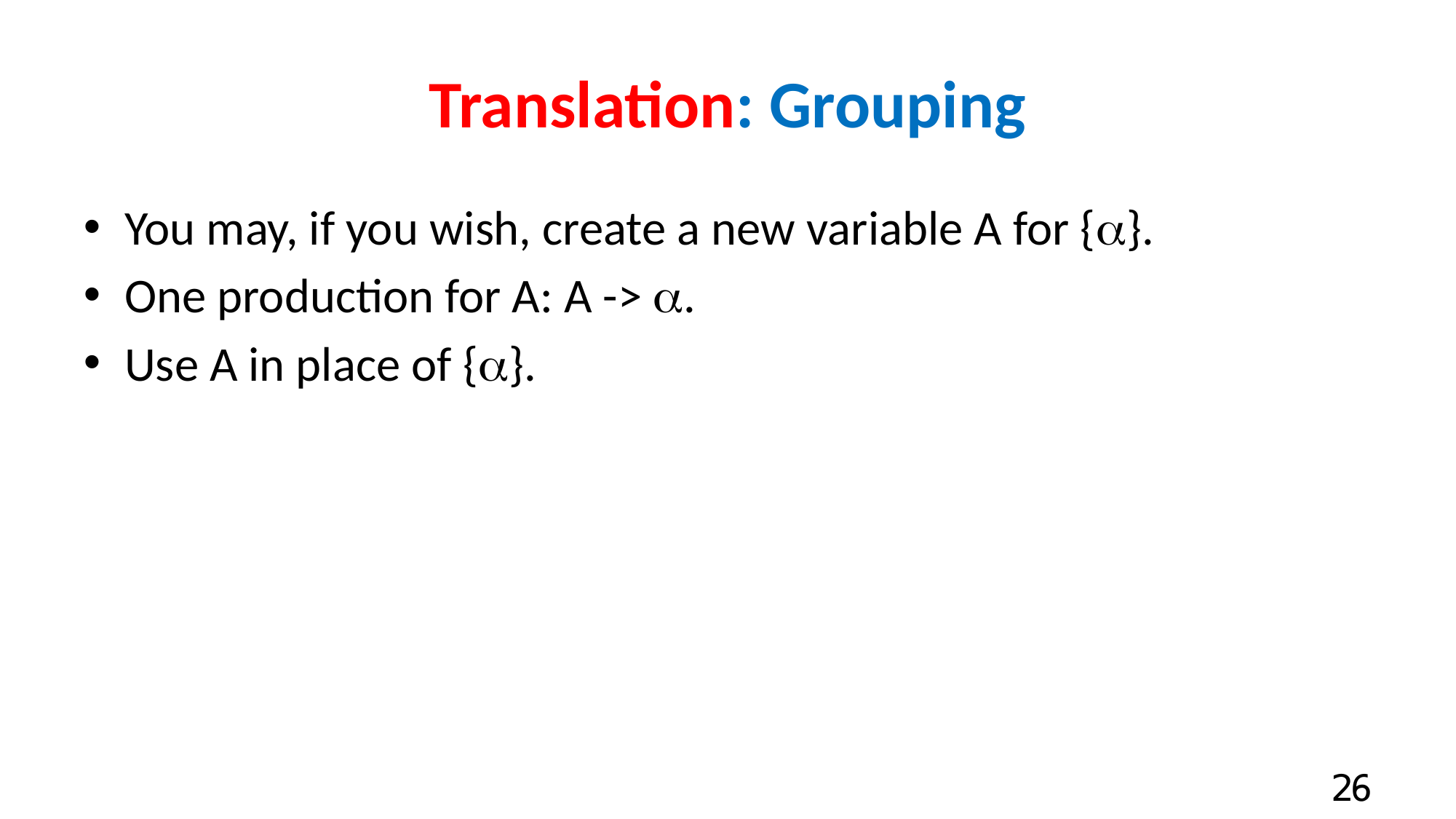

# Translation: Grouping
You may, if you wish, create a new variable A for {α}.
One production for A: A -> α.
Use A in place of {α}.
26